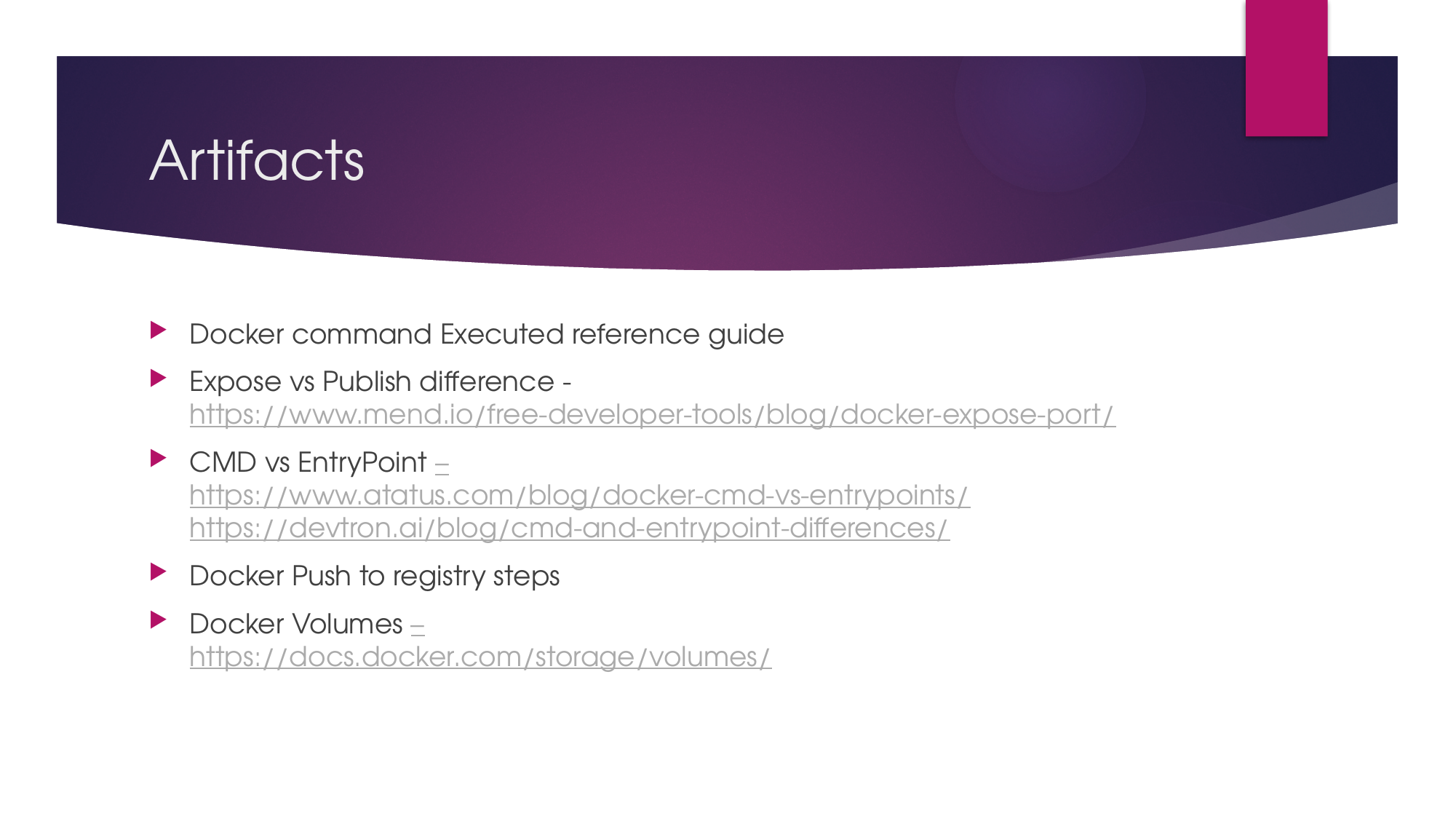

# Artifacts
Docker command Executed reference guide
Expose vs Publish difference - https://www.mend.io/free-developer-tools/blog/docker-expose-port/
CMD vs EntryPoint –
https://www.atatus.com/blog/docker-cmd-vs-entrypoints/
https://devtron.ai/blog/cmd-and-entrypoint-differences/
Docker Push to registry steps
Docker Volumes –
https://docs.docker.com/storage/volumes/